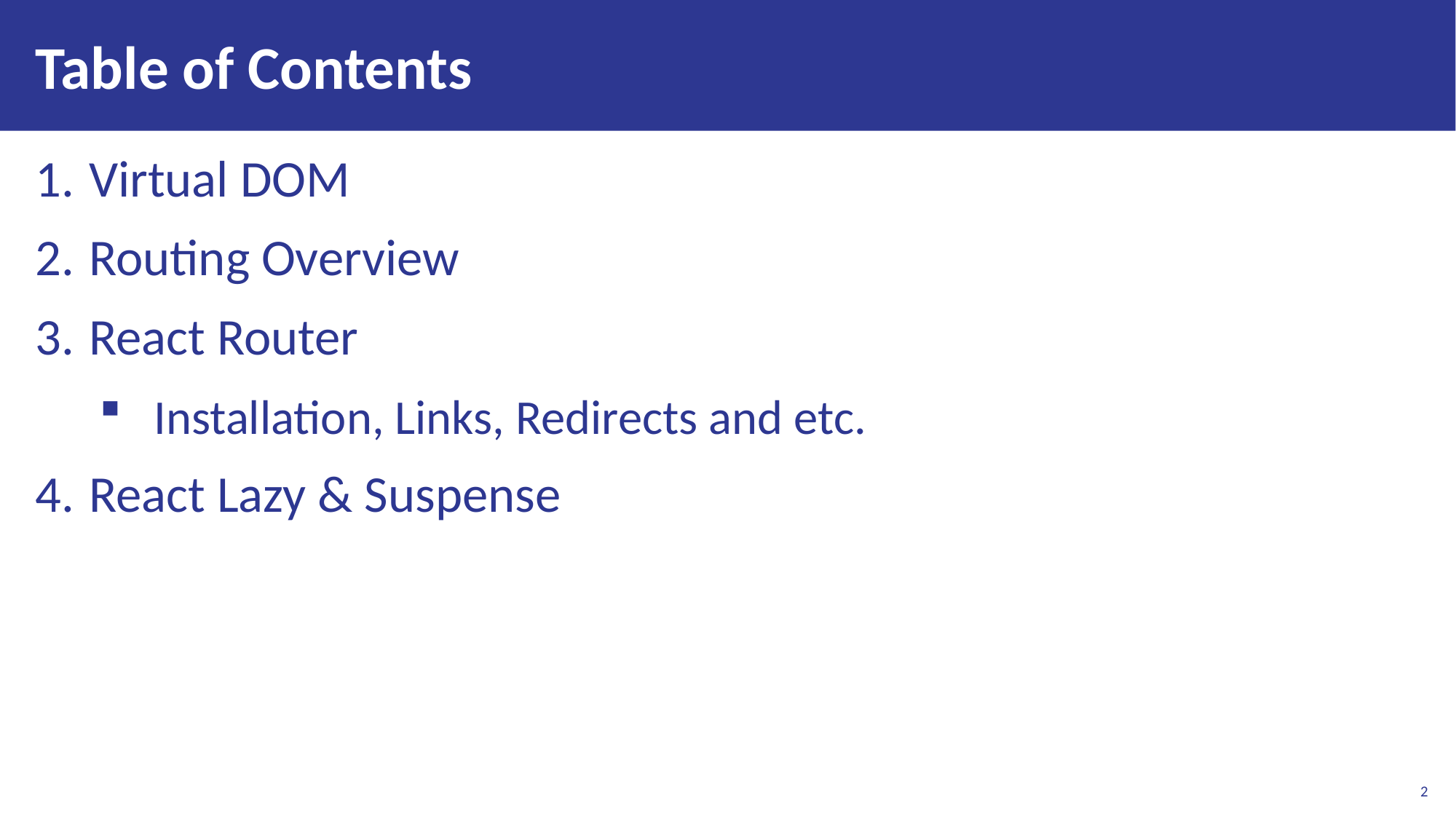

# Table of Contents
Virtual DOM
Routing Overview
React Router
Installation, Links, Redirects and etc.
React Lazy & Suspense
2